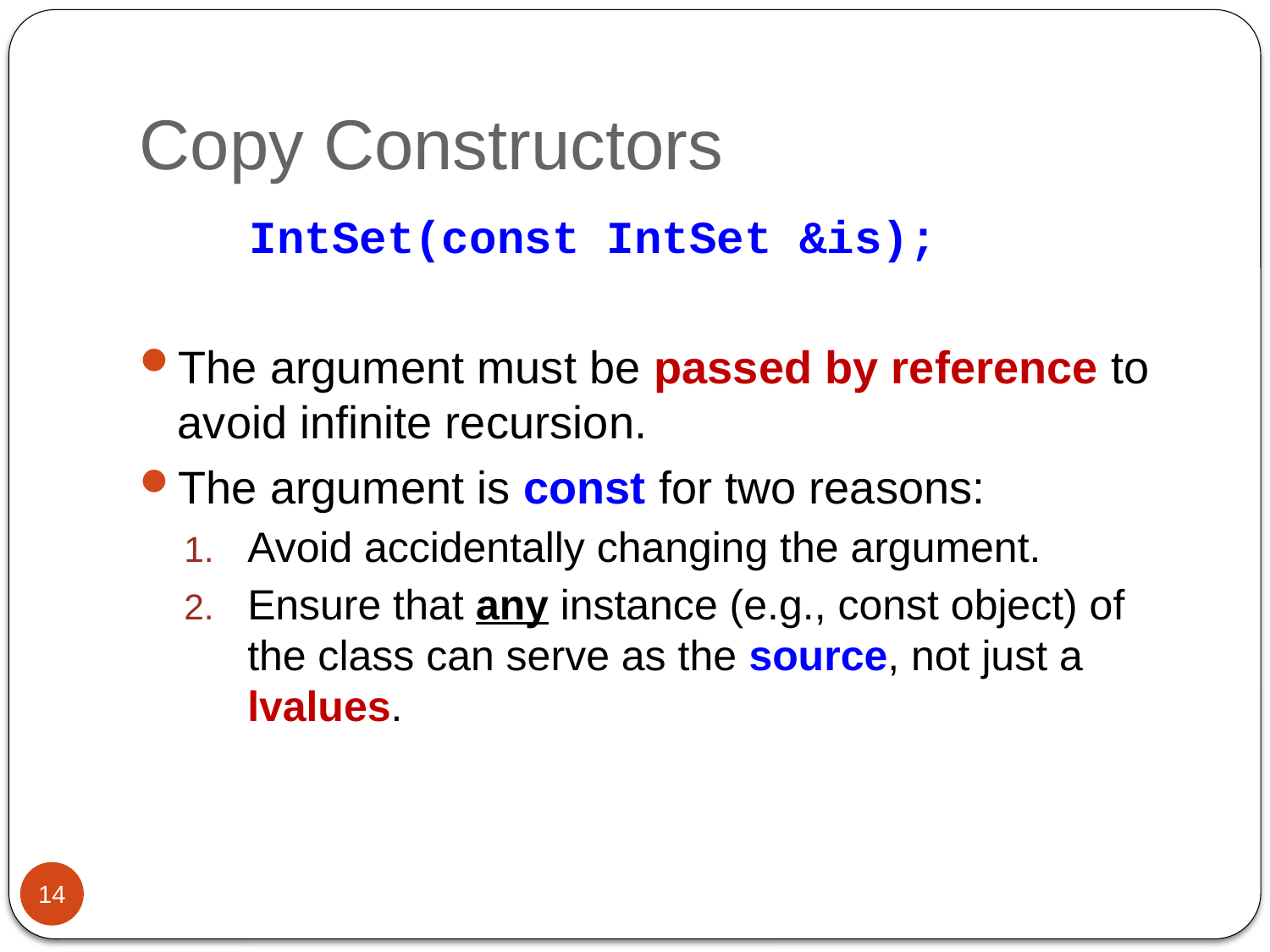

# Copy Constructors
    IntSet(const IntSet &is);

The argument must be passed by reference to avoid infinite recursion.
The argument is const for two reasons:
Avoid accidentally changing the argument.
Ensure that any instance (e.g., const object) of the class can serve as the source, not just a lvalues.

14